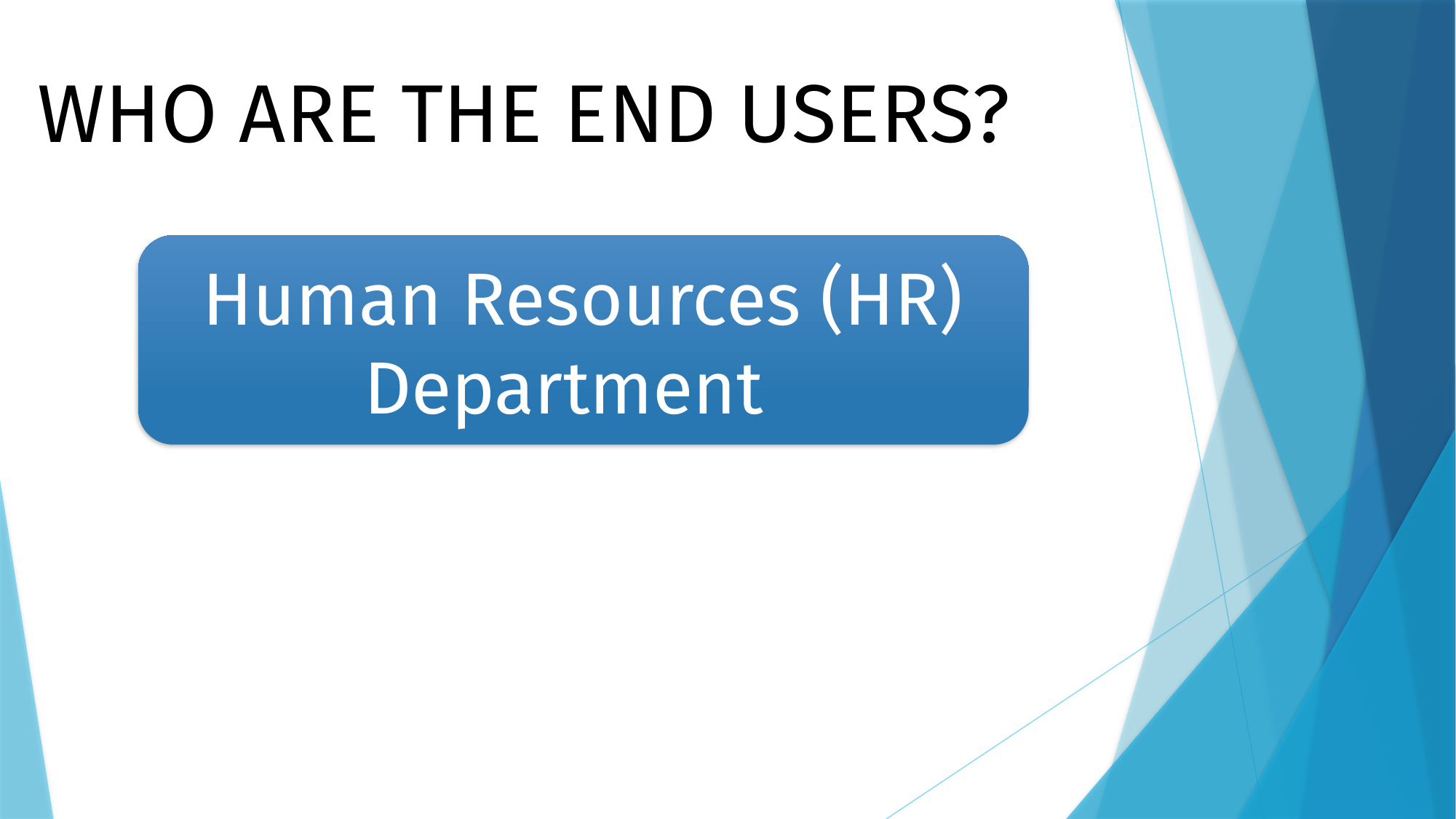

WHO ARE THE END USERS?
Human Resources (HR) Department